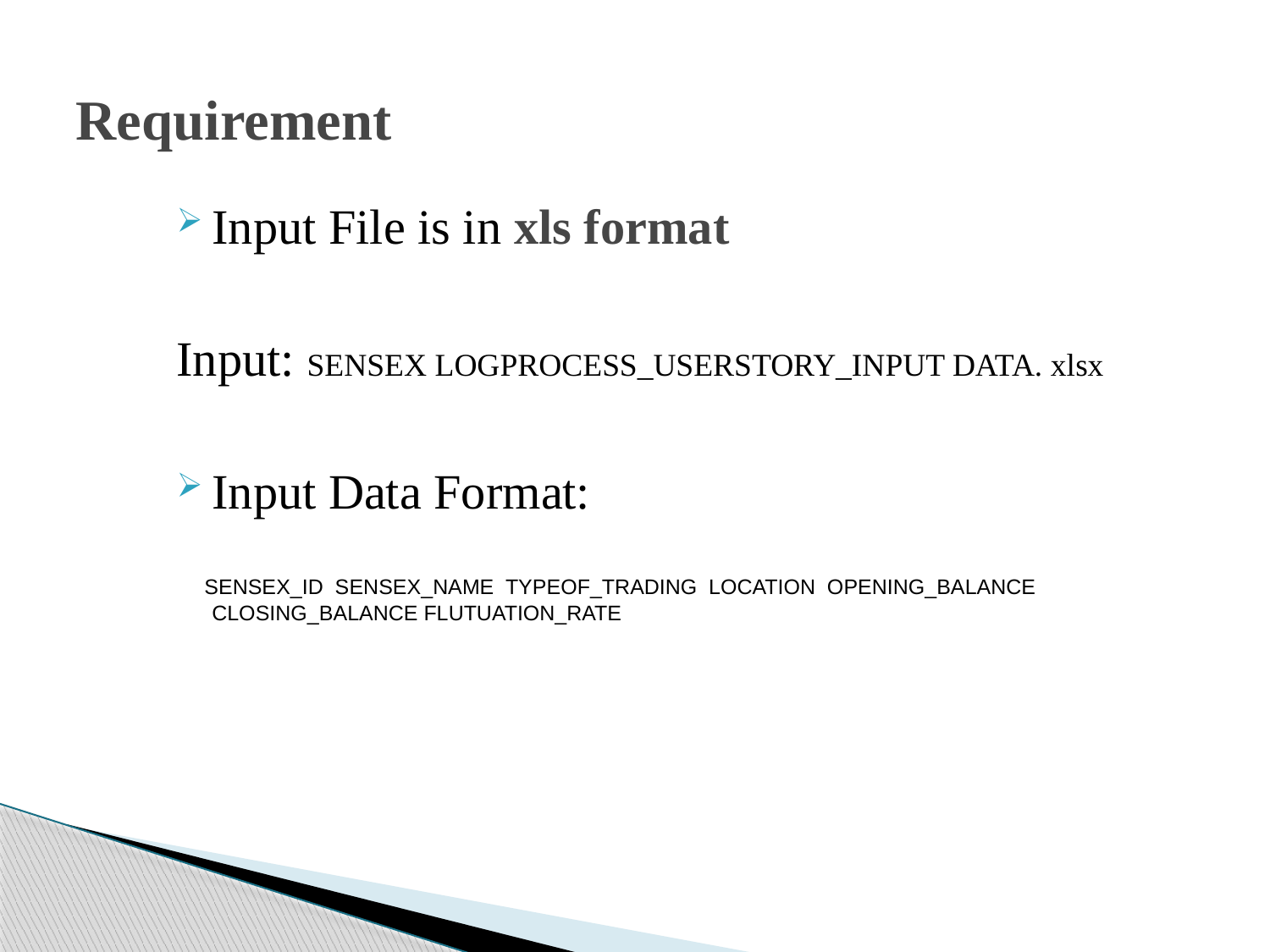

# Requirement
Input File is in xls format

Input: SENSEX LOGPROCESS_USERSTORY_INPUT DATA. xlsx

Input Data Format:

    SENSEX_ID  SENSEX_NAME  TYPEOF_TRADING  LOCATION  OPENING_BALANCE  CLOSING_BALANCE FLUTUATION_RATE